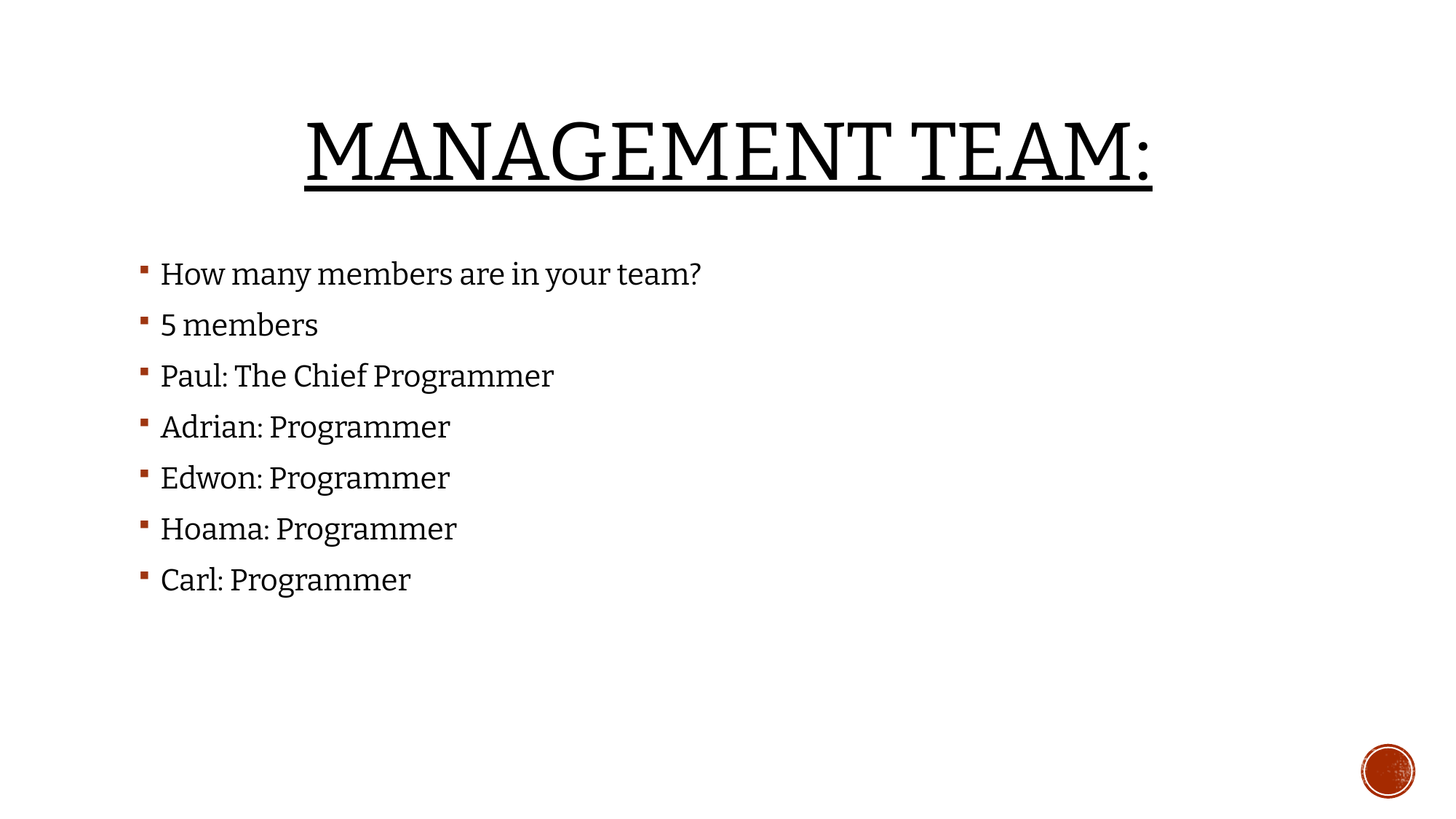

# Management Team:
How many members are in your team?
5 members
Paul: The Chief Programmer
Adrian: Programmer
Edwon: Programmer
Hoama: Programmer
Carl: Programmer